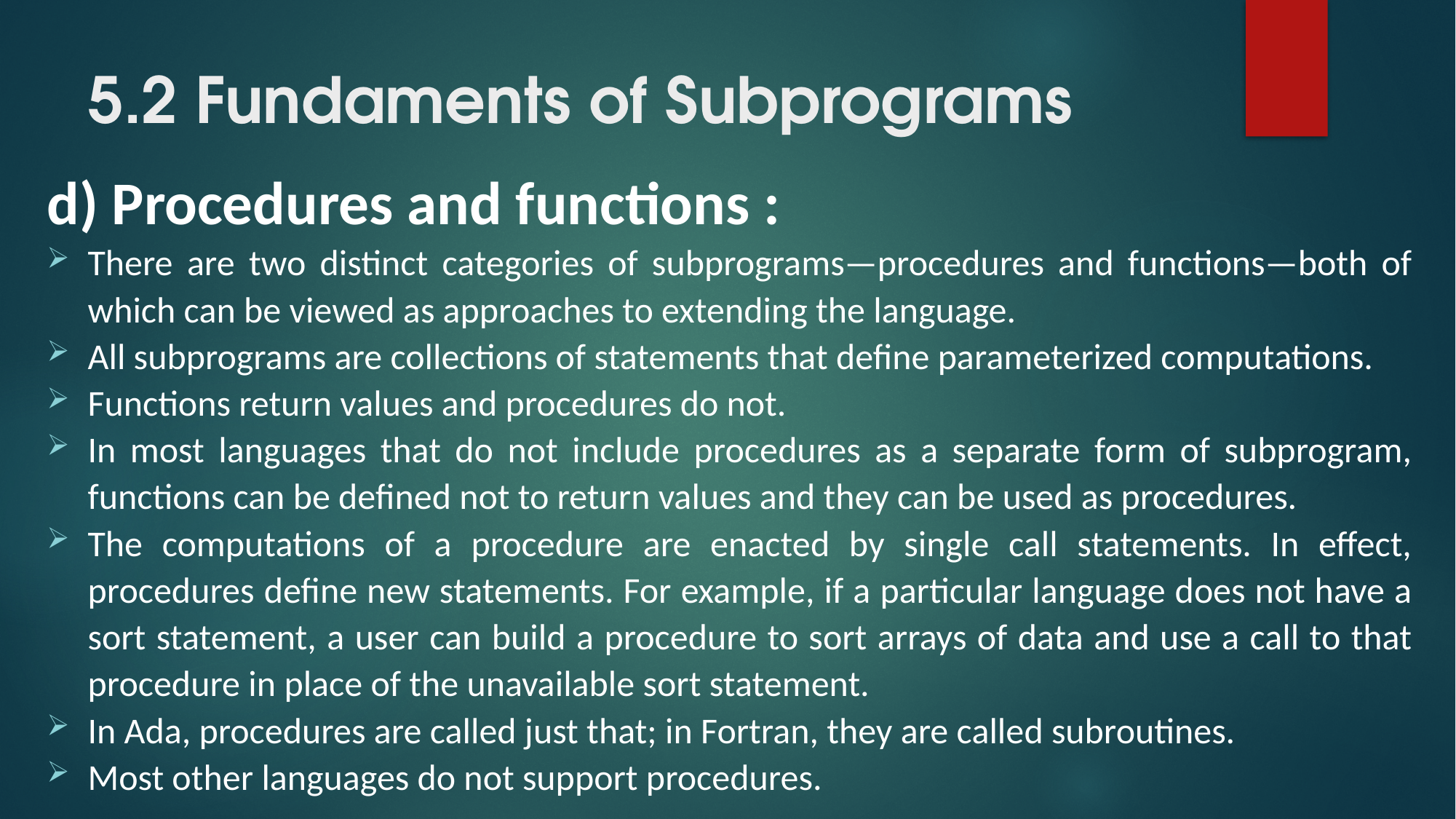

# 5.2 Fundaments of Subprograms
d) Procedures and functions :
There are two distinct categories of subprograms—procedures and functions—both of which can be viewed as approaches to extending the language.
All subprograms are collections of statements that define parameterized computations.
Functions return values and procedures do not.
In most languages that do not include procedures as a separate form of subprogram, functions can be defined not to return values and they can be used as procedures.
The computations of a procedure are enacted by single call statements. In effect, procedures define new statements. For example, if a particular language does not have a sort statement, a user can build a procedure to sort arrays of data and use a call to that procedure in place of the unavailable sort statement.
In Ada, procedures are called just that; in Fortran, they are called subroutines.
Most other languages do not support procedures.